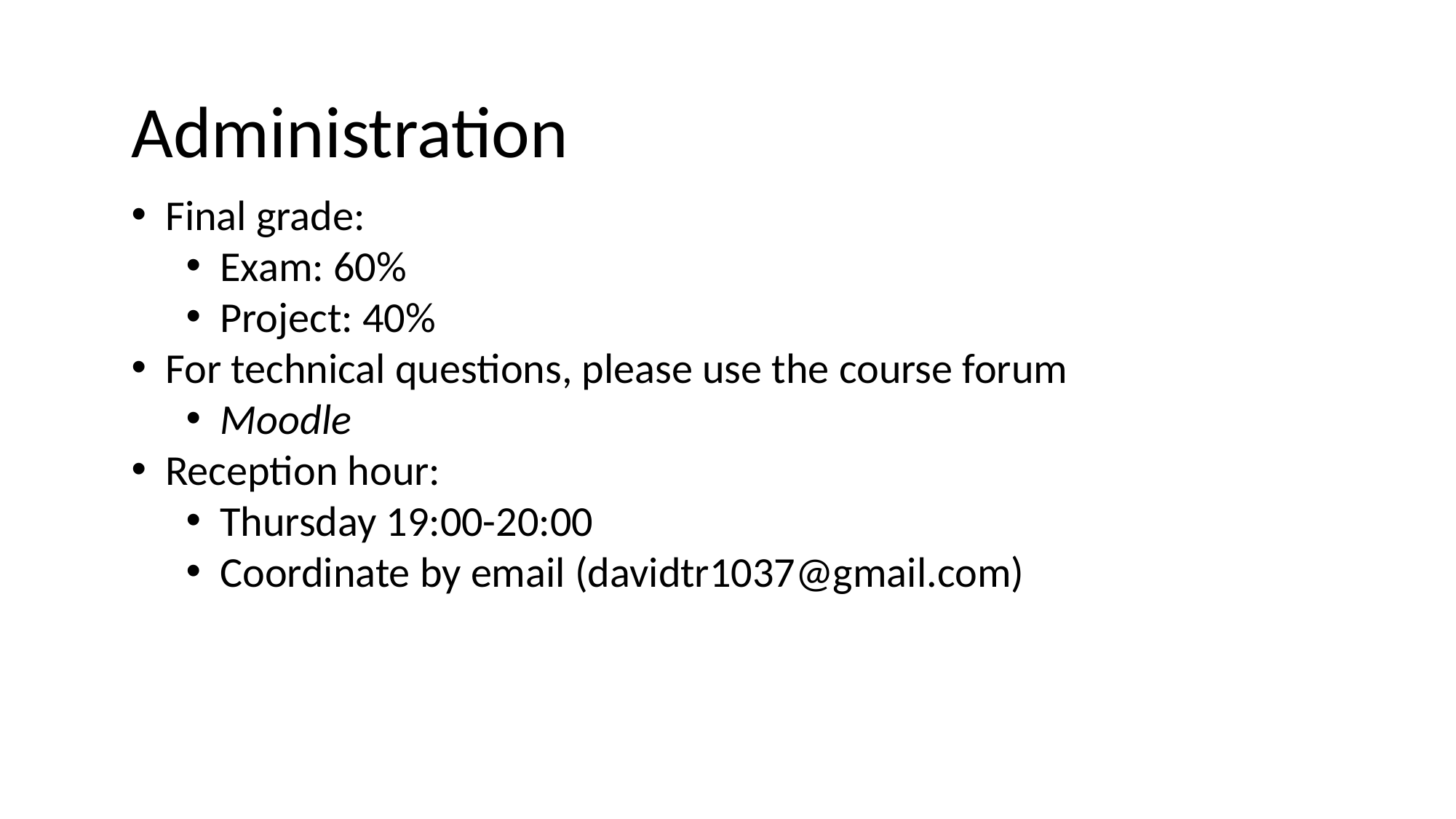

Administration
Final grade:
Exam: 60%
Project: 40%
For technical questions, please use the course forum
Moodle
Reception hour:
Thursday 19:00-20:00
Coordinate by email (davidtr1037@gmail.com)